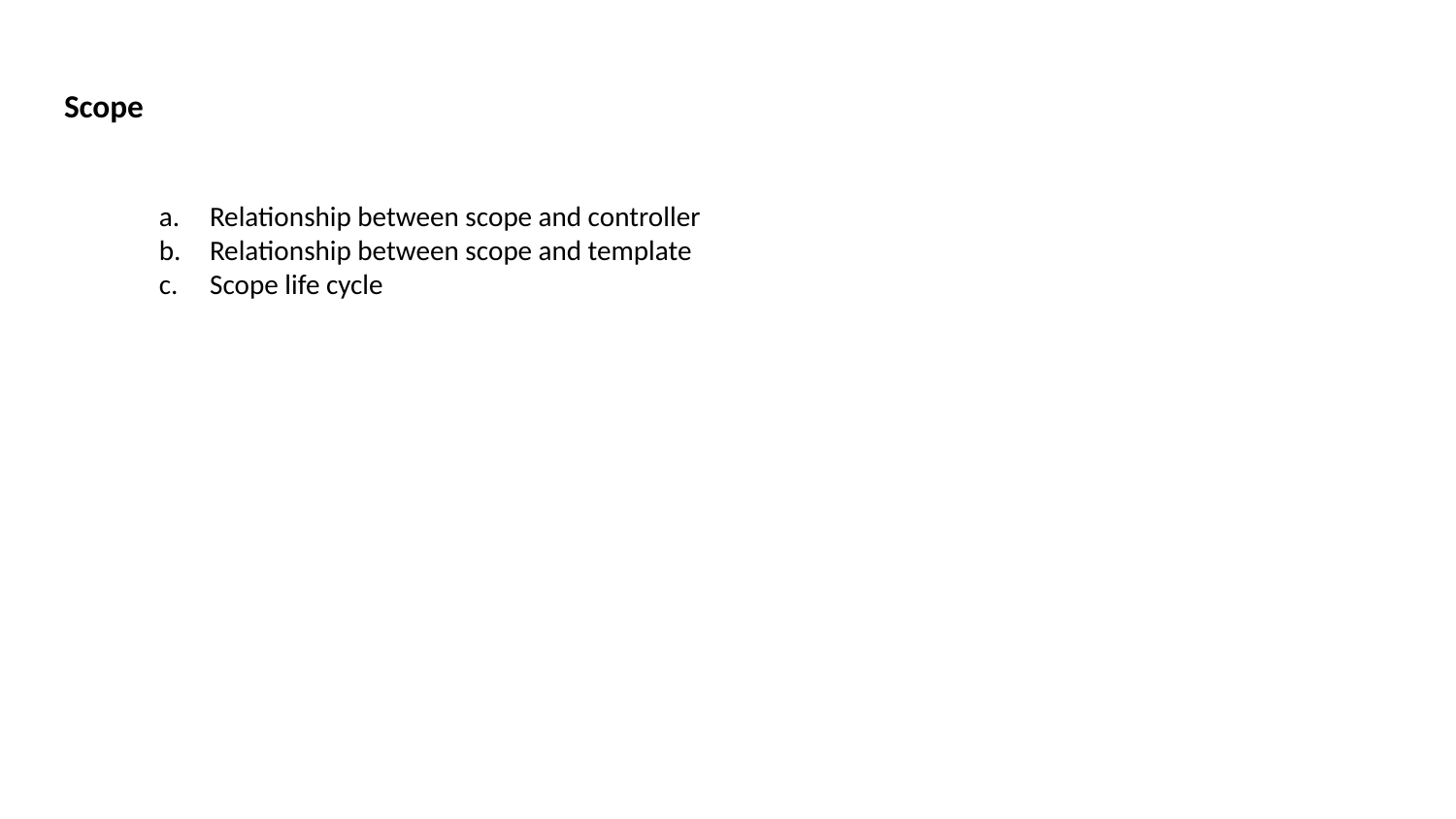

# Scope
Relationship between scope and controller
Relationship between scope and template
Scope life cycle